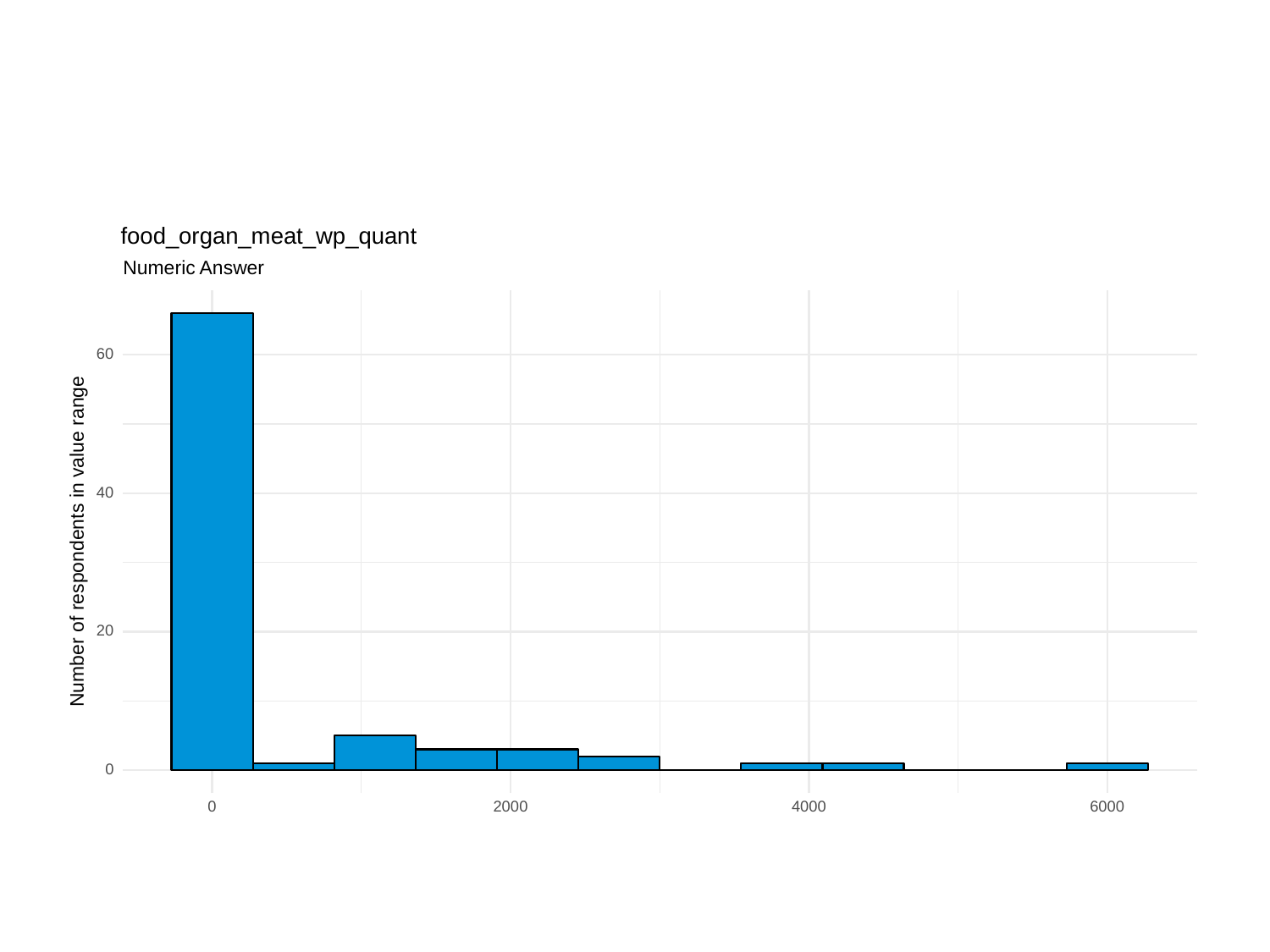

food_organ_meat_wp_quant
Numeric Answer

60

40

Number of respondents in value range

20

0

0
2000
4000
6000